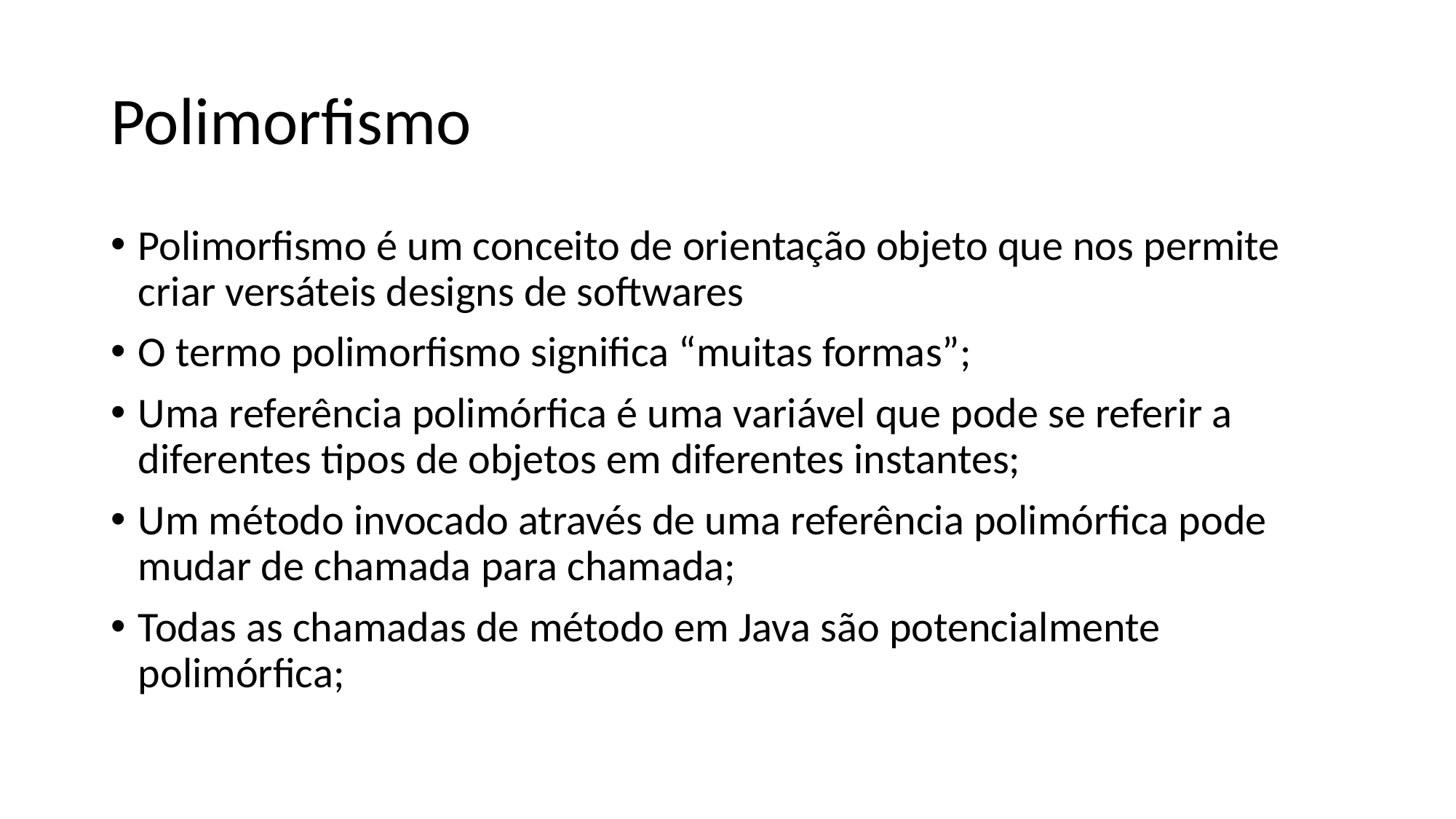

# Polimorfismo
Polimorfismo é um conceito de orientação objeto que nos permite criar versáteis designs de softwares
O termo polimorfismo significa “muitas formas”;
Uma referência polimórfica é uma variável que pode se referir a diferentes tipos de objetos em diferentes instantes;
Um método invocado através de uma referência polimórfica pode mudar de chamada para chamada;
Todas as chamadas de método em Java são potencialmente polimórfica;